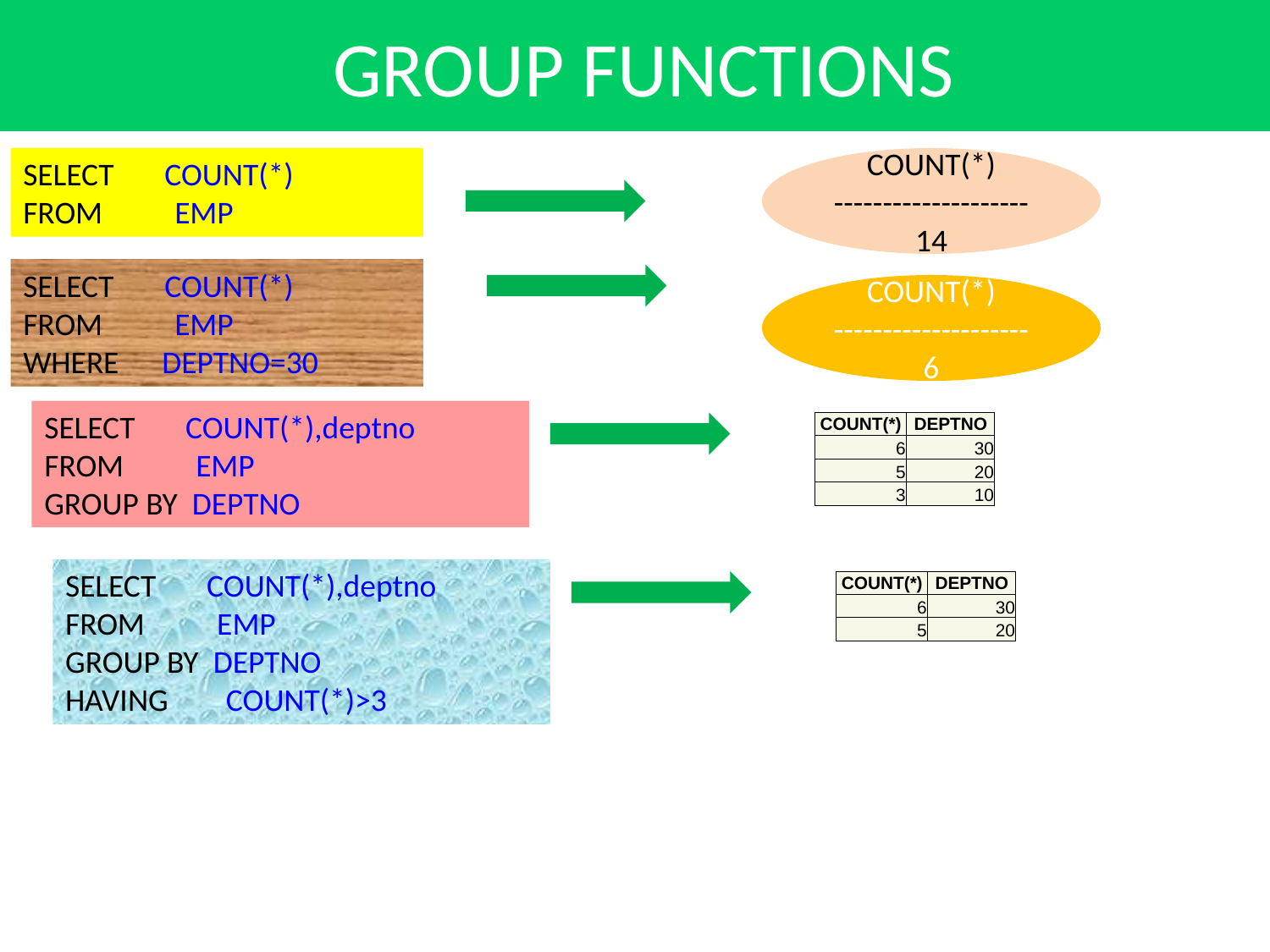

GROUP FUNCTIONS
SELECT       COUNT(*)
FROM          EMP
COUNT(*)
--------------------
14

SELECT       COUNT(*)
FROM          EMP
WHERE      DEPTNO=30

COUNT(*)
--------------------
6
SELECT       COUNT(*),deptno
FROM          EMP
GROUP BY  DEPTNO

| COUNT(\*) | DEPTNO |
| --- | --- |
| 6 | 30 |
| 5 | 20 |
| 3 | 10 |
SELECT       COUNT(*),deptno
FROM          EMP
GROUP BY  DEPTNO
HAVING        COUNT(*)>3

| COUNT(\*) | DEPTNO |
| --- | --- |
| 6 | 30 |
| 5 | 20 |